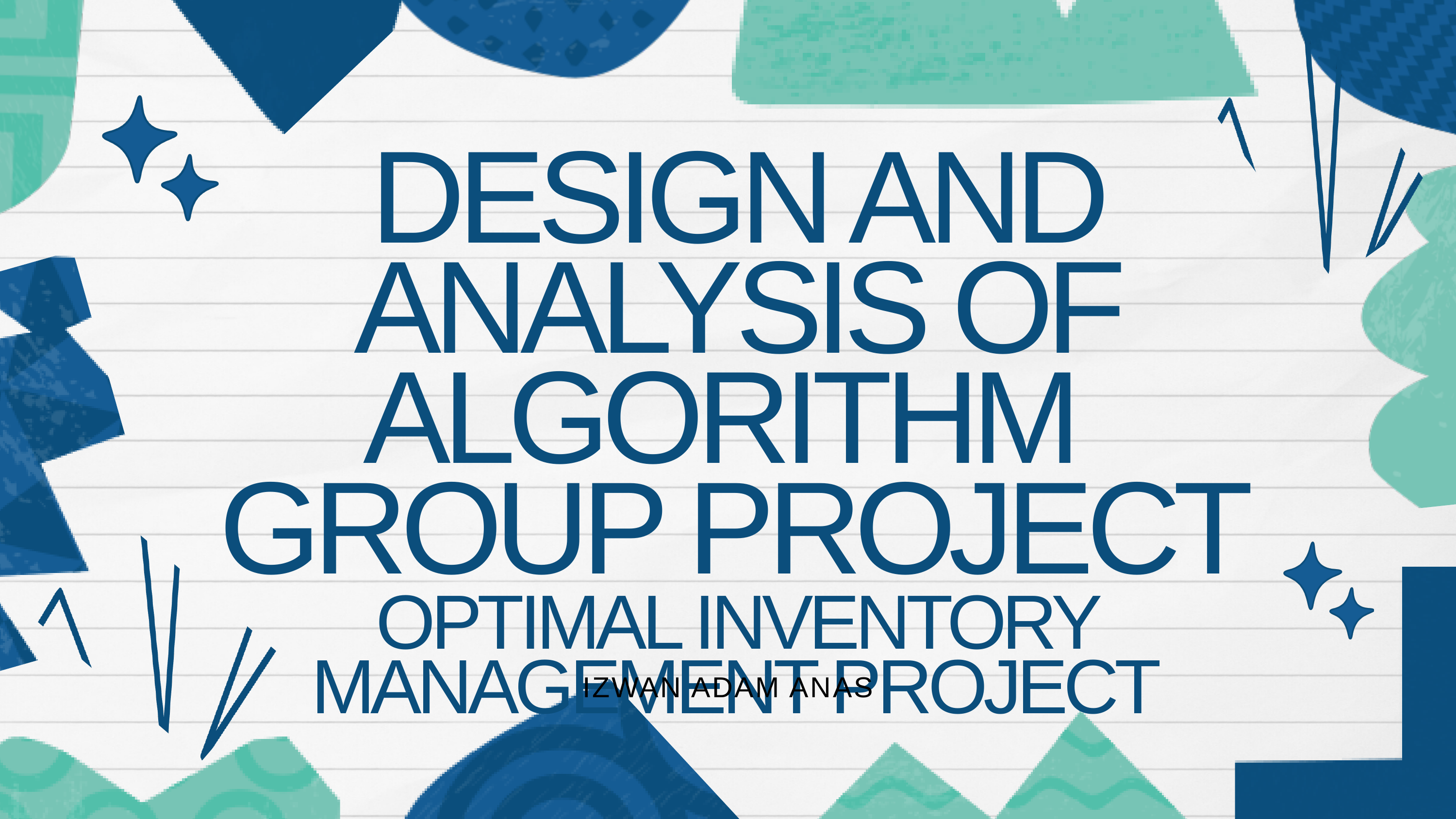

DESIGN AND ANALYSIS OF ALGORITHM
GROUP PROJECT
OPTIMAL INVENTORY MANAGEMENT PROJECT

IZWAN ADAM ANAS